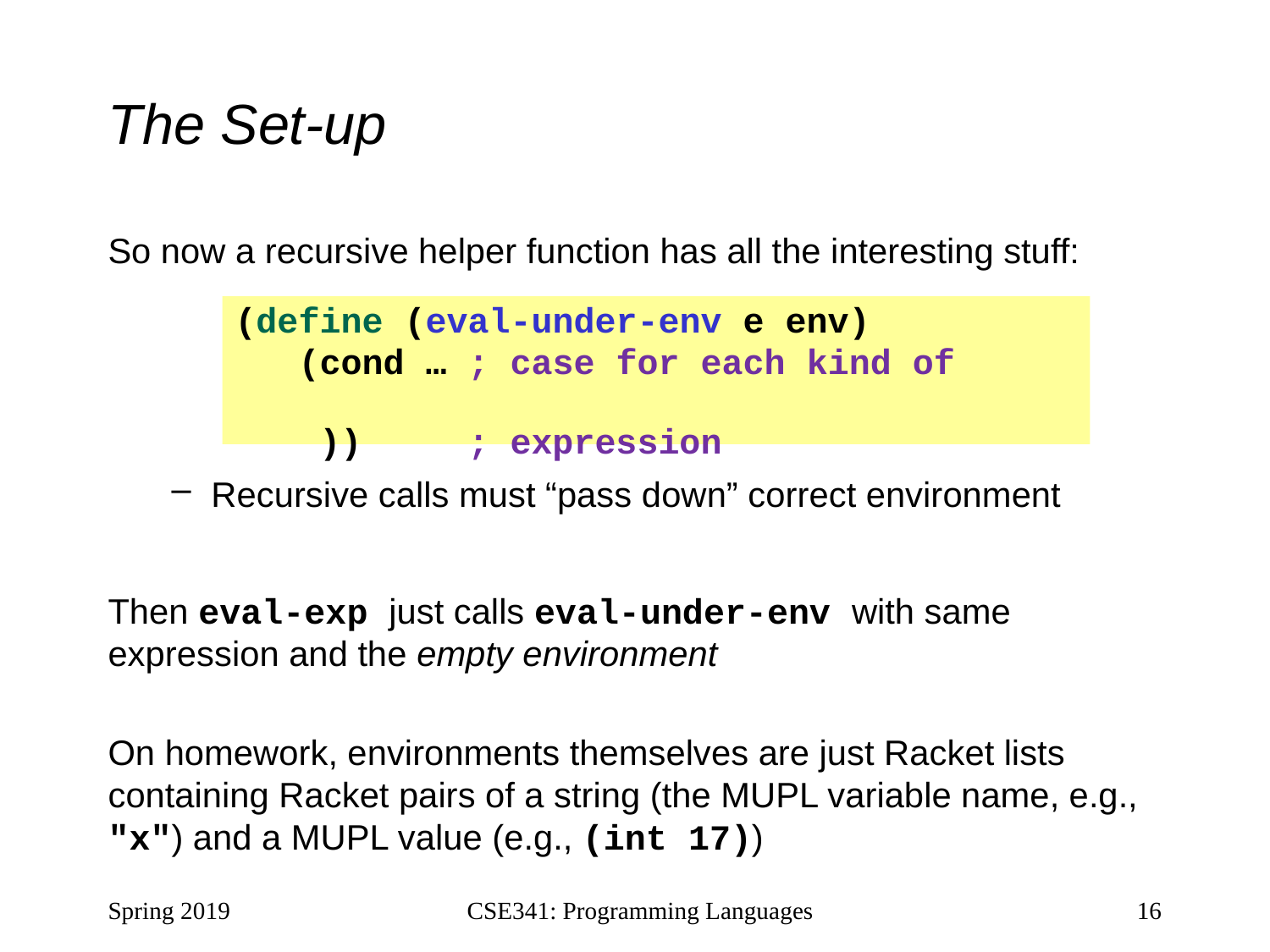

# The Set-up
So now a recursive helper function has all the interesting stuff:

Recursive calls must “pass down” correct environment

Then eval-exp just calls eval-under-env with same expression and the empty environment

On homework, environments themselves are just Racket lists containing Racket pairs of a string (the MUPL variable name, e.g., "x") and a MUPL value (e.g., (int 17))

(define (eval-under-env e env)
   (cond … ; case for each kind of
    ))     ; expression
Spring 2019
CSE341: Programming Languages
16